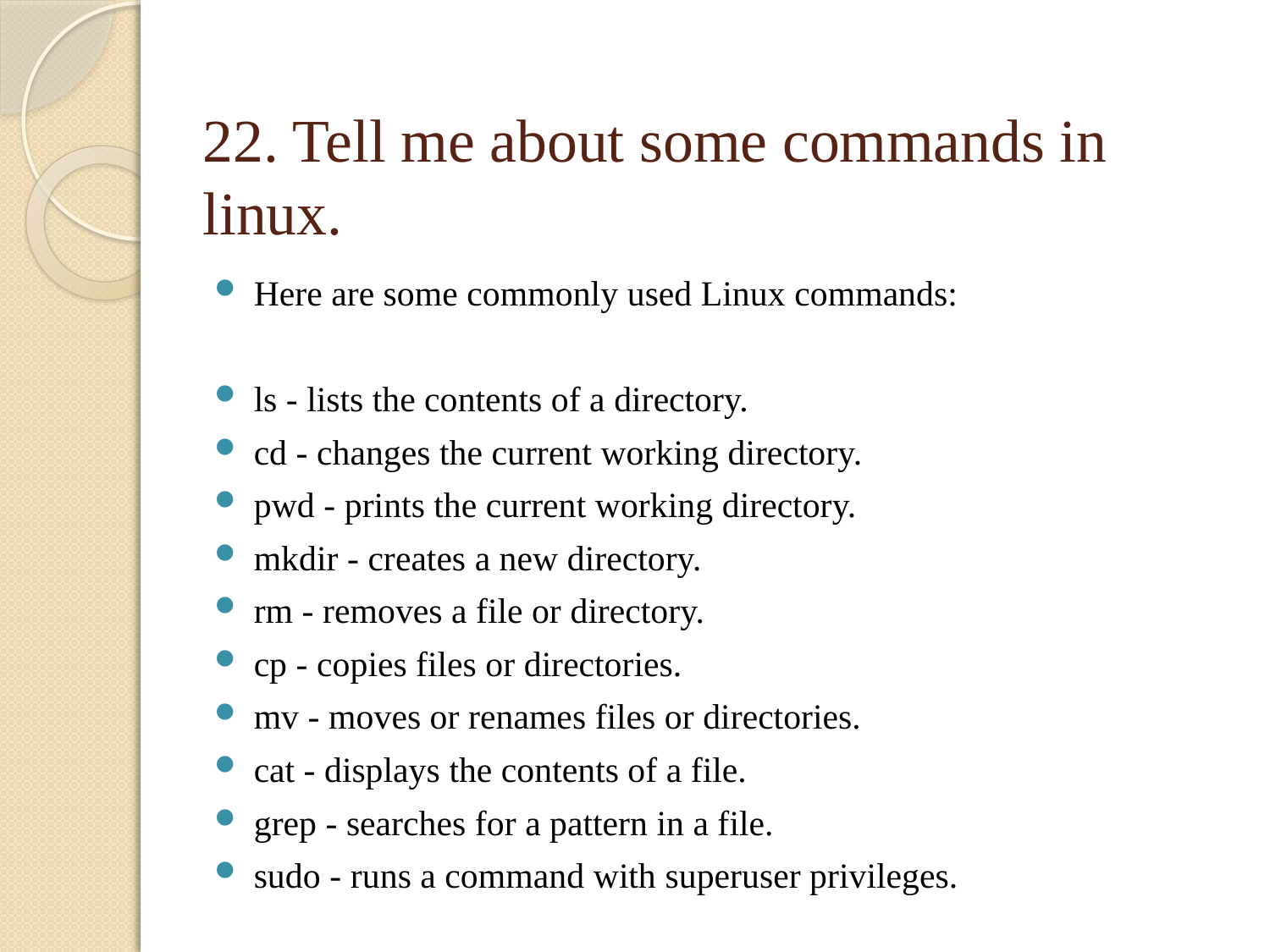

# 22. Tell me about some commands in linux.
Here are some commonly used Linux commands:

ls - lists the contents of a directory.
cd - changes the current working directory.
pwd - prints the current working directory.
mkdir - creates a new directory.
rm - removes a file or directory.
cp - copies files or directories.
mv - moves or renames files or directories.
cat - displays the contents of a file.
grep - searches for a pattern in a file.
sudo - runs a command with superuser privileges.